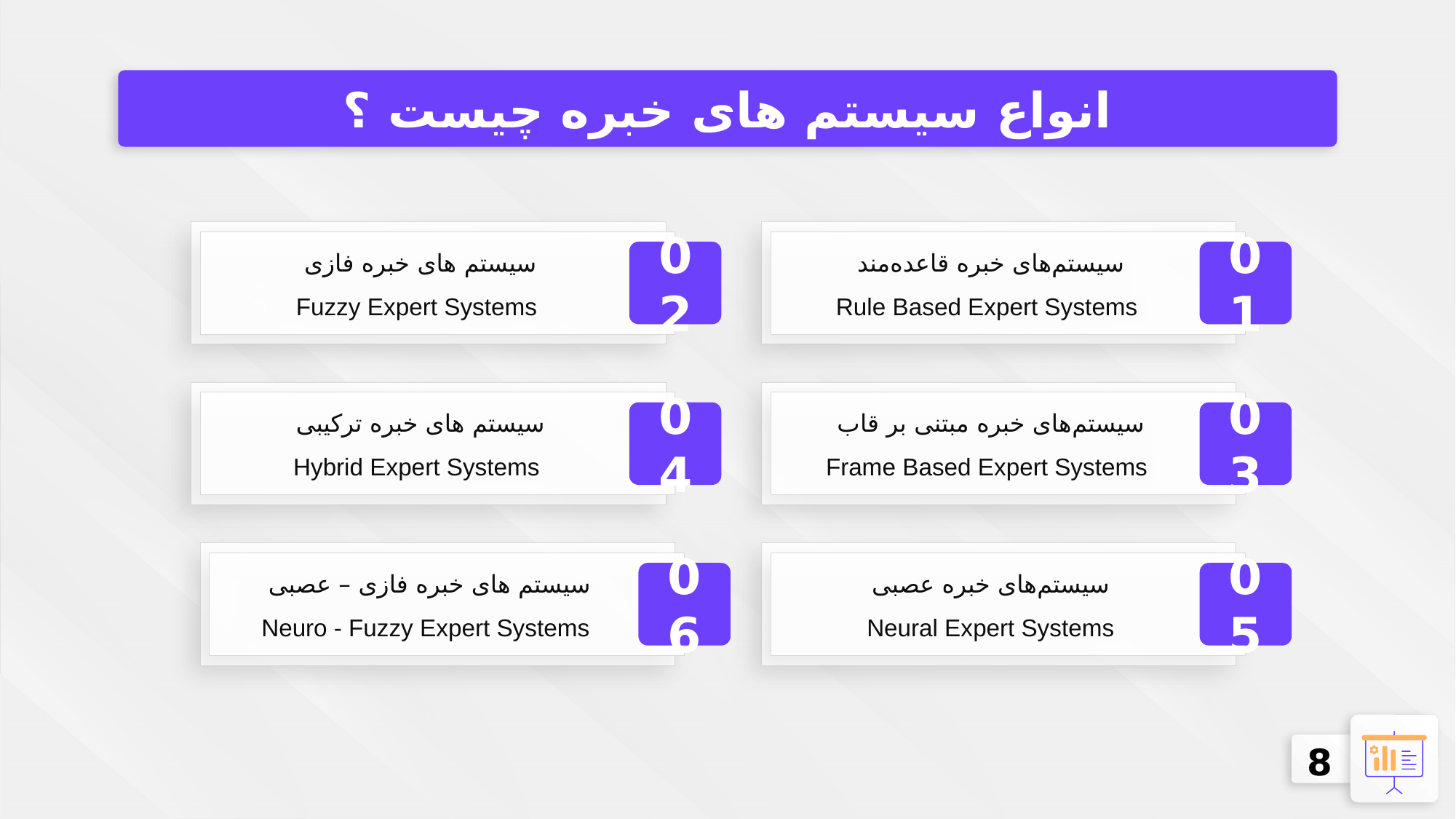

انواع سیستم های خبره چیست ؟

سیستم های خبره فازی
 Fuzzy Expert Systems
02

سیستم‌های خبره قاعده‌مند
 Rule Based Expert Systems
01

سیستم های خبره ترکیبی
 Hybrid Expert Systems
04

سیستم‌های خبره مبتنی بر قاب
 Frame Based Expert Systems
03

سیستم های خبره فازی – عصبی
 Neuro - Fuzzy Expert Systems
06

سیستم‌های خبره عصبی
Neural Expert Systems
05

8